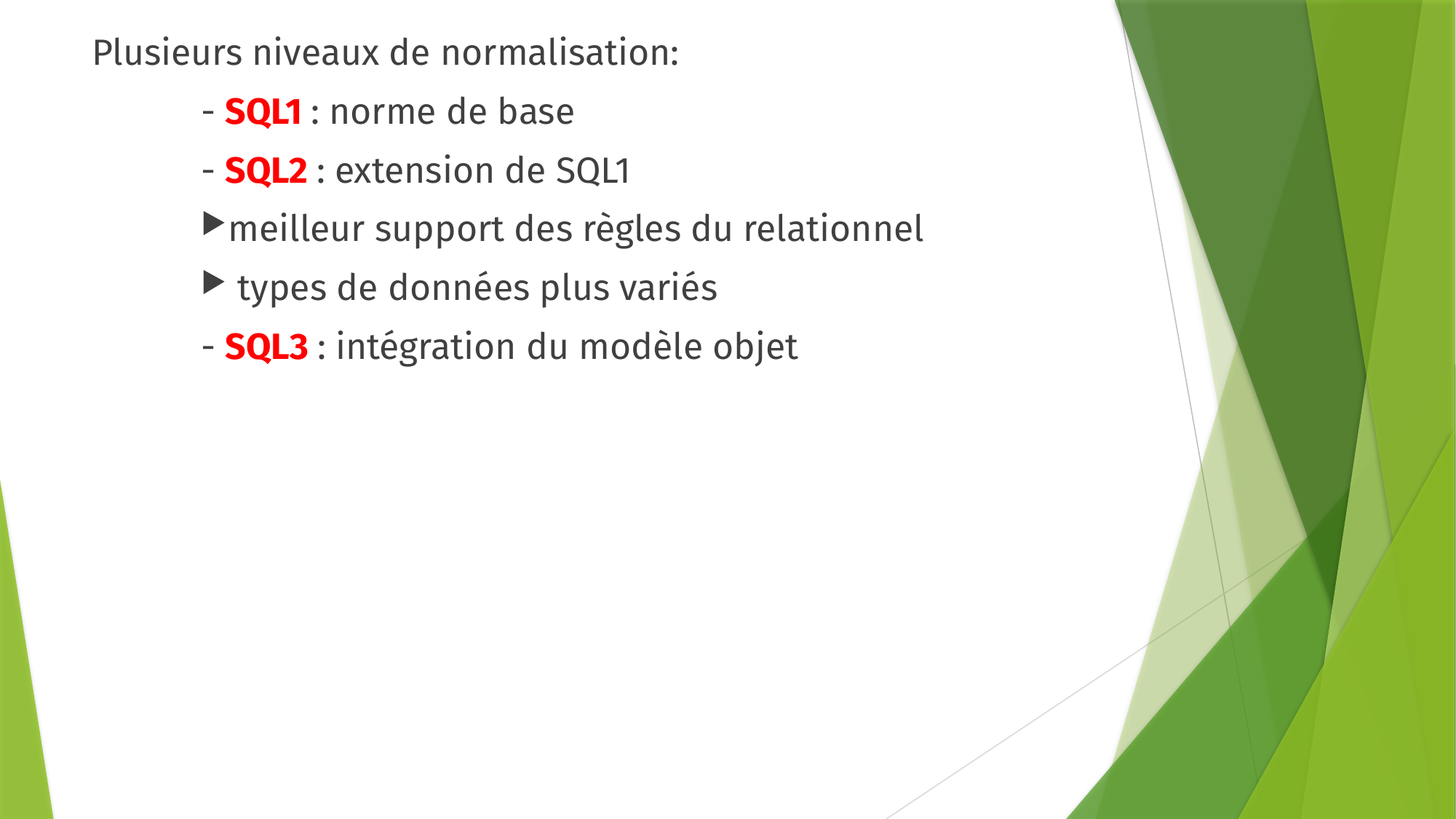

Plusieurs niveaux de normalisation:
	- SQL1 : norme de base
	- SQL2 : extension de SQL1
meilleur support des règles du relationnel
 types de données plus variés
	- SQL3 : intégration du modèle objet